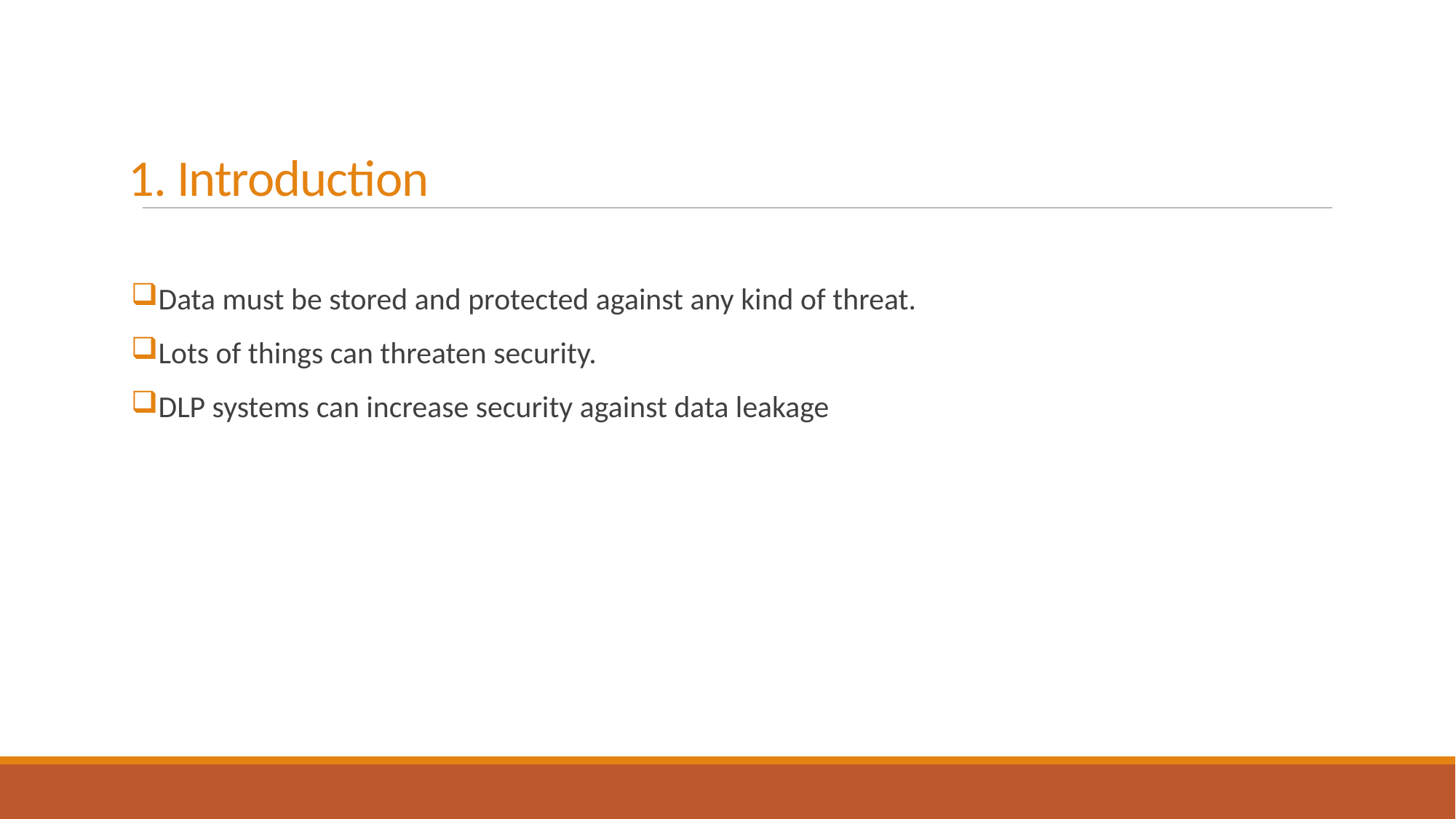

# 1. Introduction

Data must be stored and protected against any kind of threat.
Lots of things can threaten security.
DLP systems can increase security against data leakage